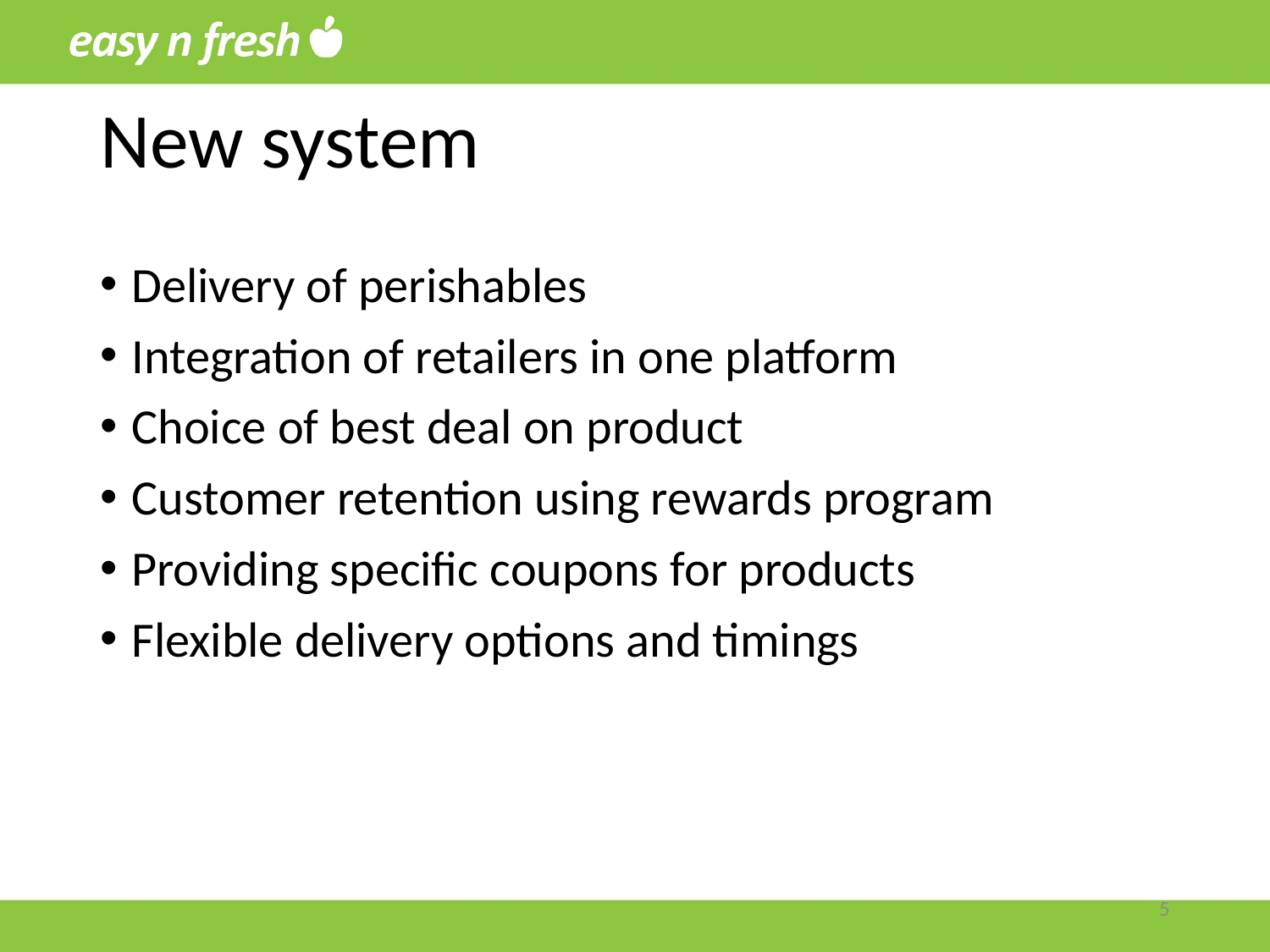

# New system
Delivery of perishables
Integration of retailers in one platform
Choice of best deal on product
Customer retention using rewards program
Providing specific coupons for products
Flexible delivery options and timings

5